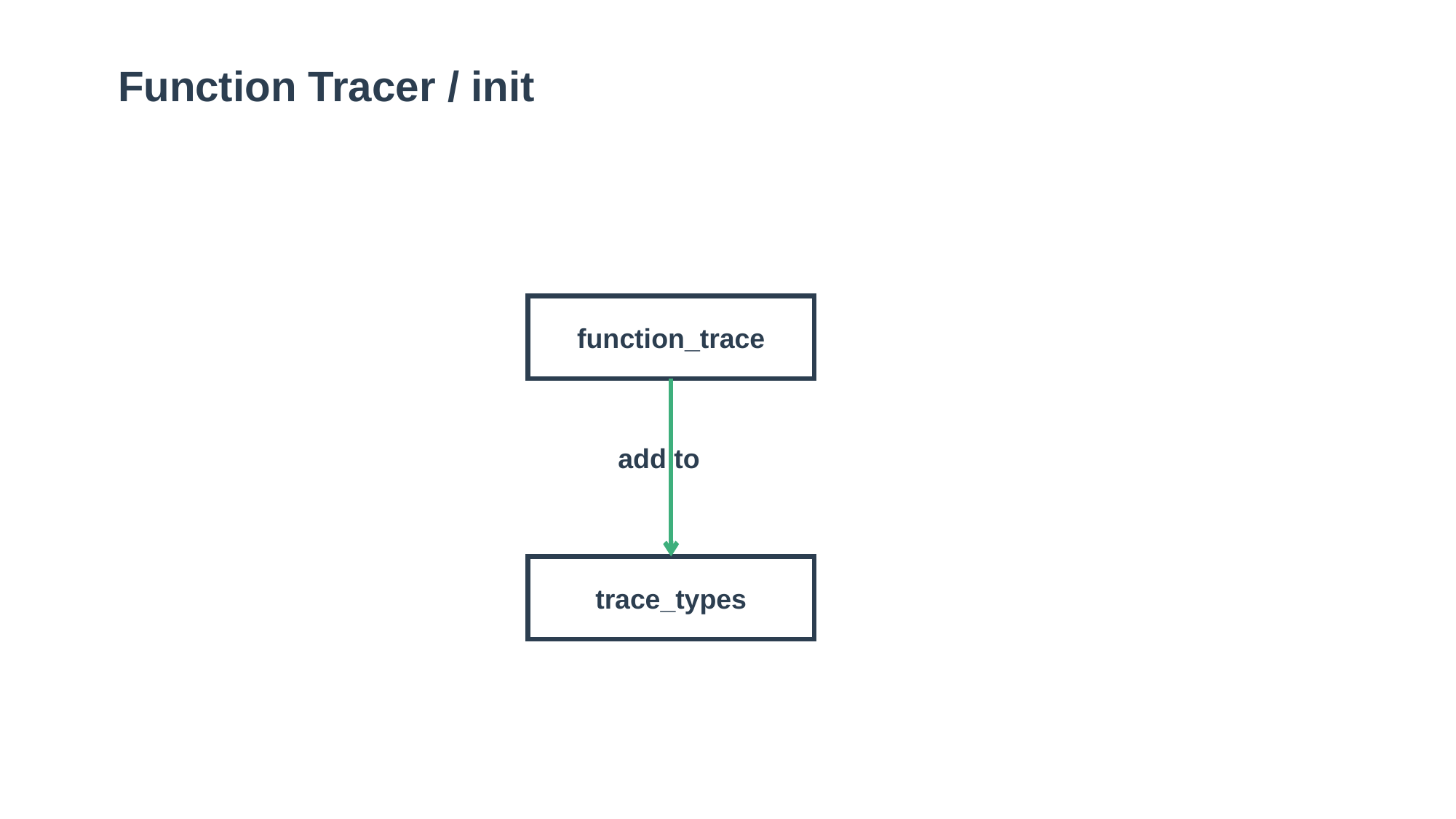

Function Tracer / init
function_trace
add to
trace_types